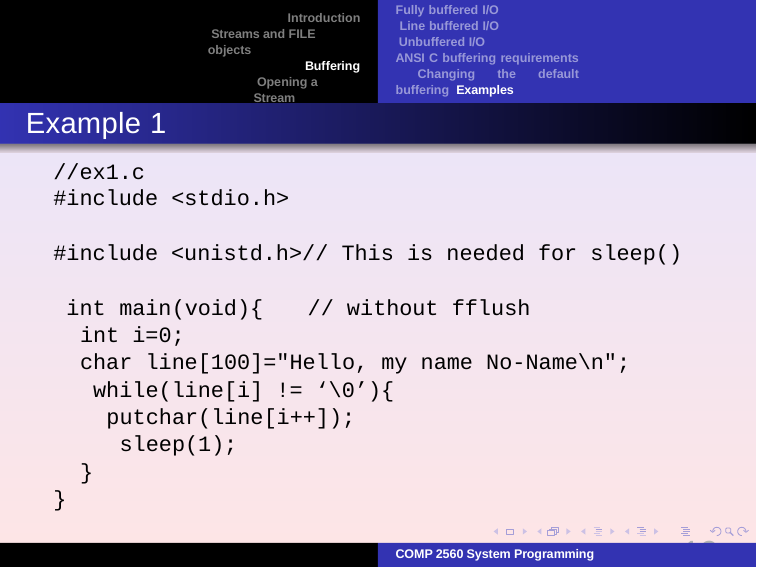

Fully buffered I/O  Line buffered I/O  Unbuffered I/O
ANSI C buffering requirements  Changing the default buffering  Examples
Introduction  Streams and FILE objects
Buffering  Opening a Stream
Reading and writing a stream

Example 1

//ex1.c
#include <stdio.h>
#include <unistd.h>// This is needed for sleep()  int main(void){	// without fflush
int i=0;
char line[100]="Hello, my name No-Name\n";  while(line[i] != ‘\0’){
putchar(line[i++]);  sleep(1);
}
}

12

COMP 2560 System Programming